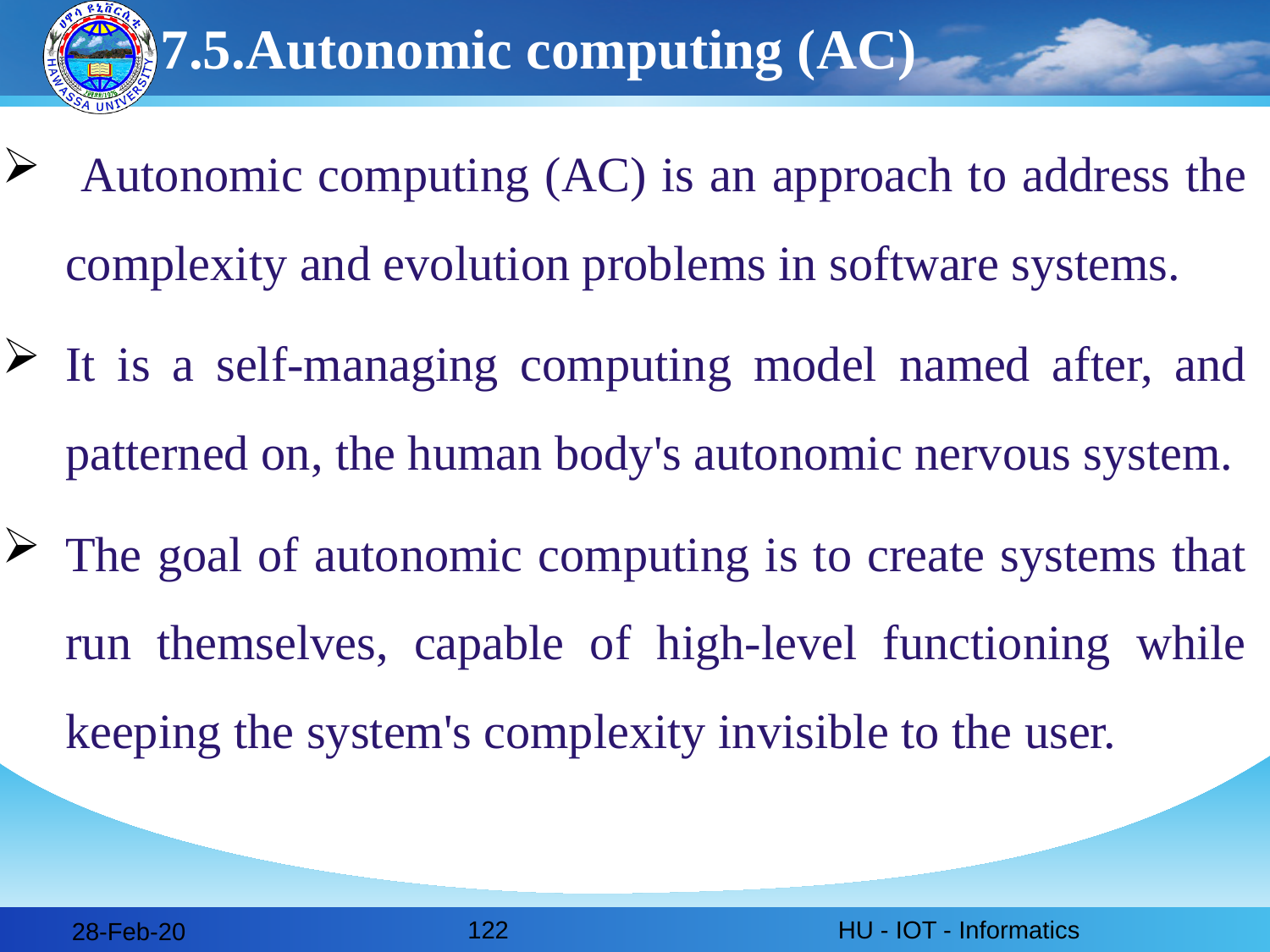

# 7.5.Autonomic computing (AC)
 Autonomic computing (AC) is an approach to address the complexity and evolution problems in software systems.
It is a self-managing computing model named after, and patterned on, the human body's autonomic nervous system.
The goal of autonomic computing is to create systems that run themselves, capable of high-level functioning while keeping the system's complexity invisible to the user.
122
HU - IOT - Informatics
28-Feb-20